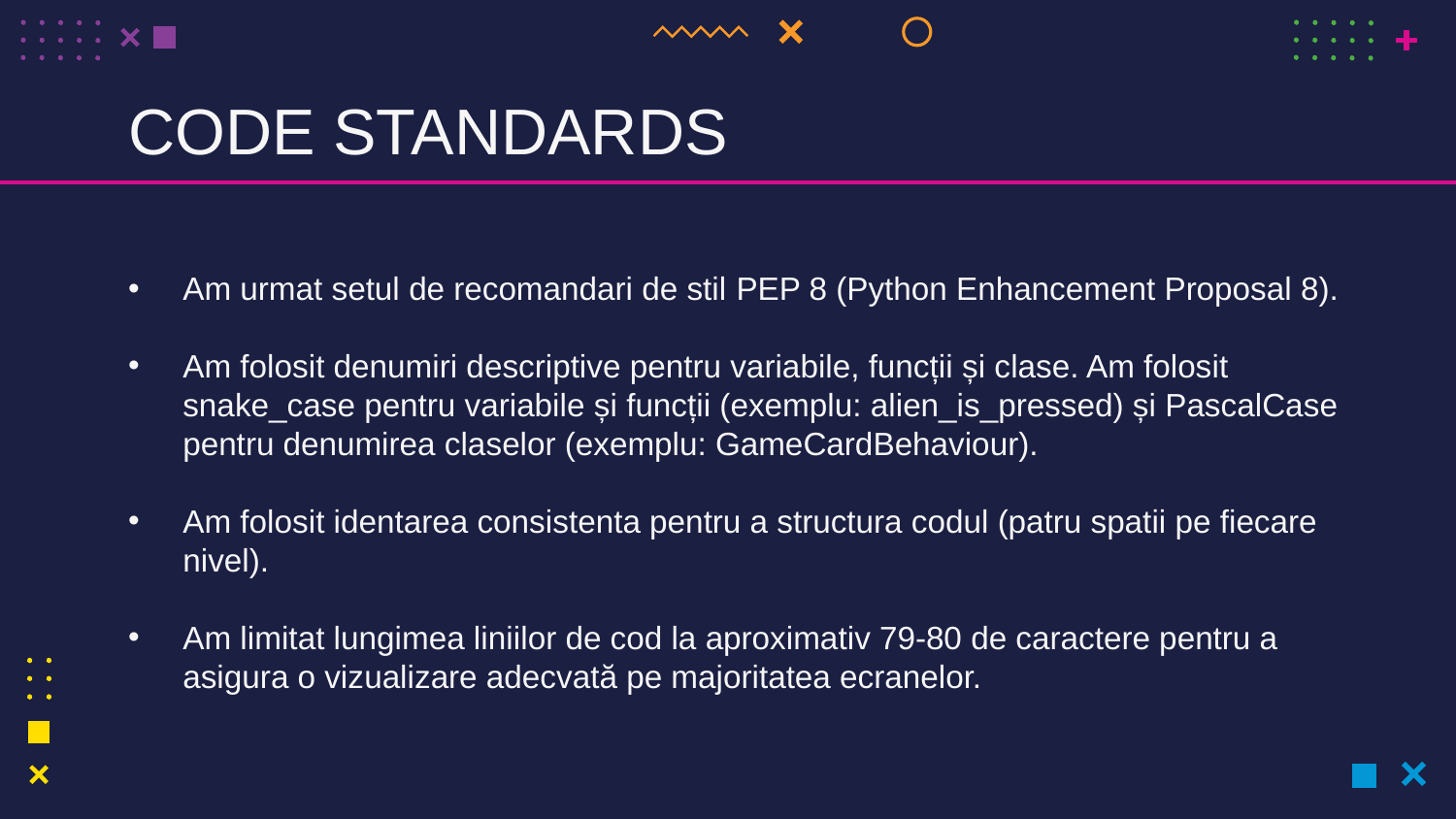

# CODE STANDARDS
Am urmat setul de recomandari de stil PEP 8 (Python Enhancement Proposal 8).

Am folosit denumiri descriptive pentru variabile, funcții și clase. Am folosit snake_case pentru variabile și funcții (exemplu: alien_is_pressed) și PascalCase pentru denumirea claselor (exemplu: GameCardBehaviour).

Am folosit identarea consistenta pentru a structura codul (patru spatii pe fiecare nivel).

Am limitat lungimea liniilor de cod la aproximativ 79-80 de caractere pentru a asigura o vizualizare adecvată pe majoritatea ecranelor.